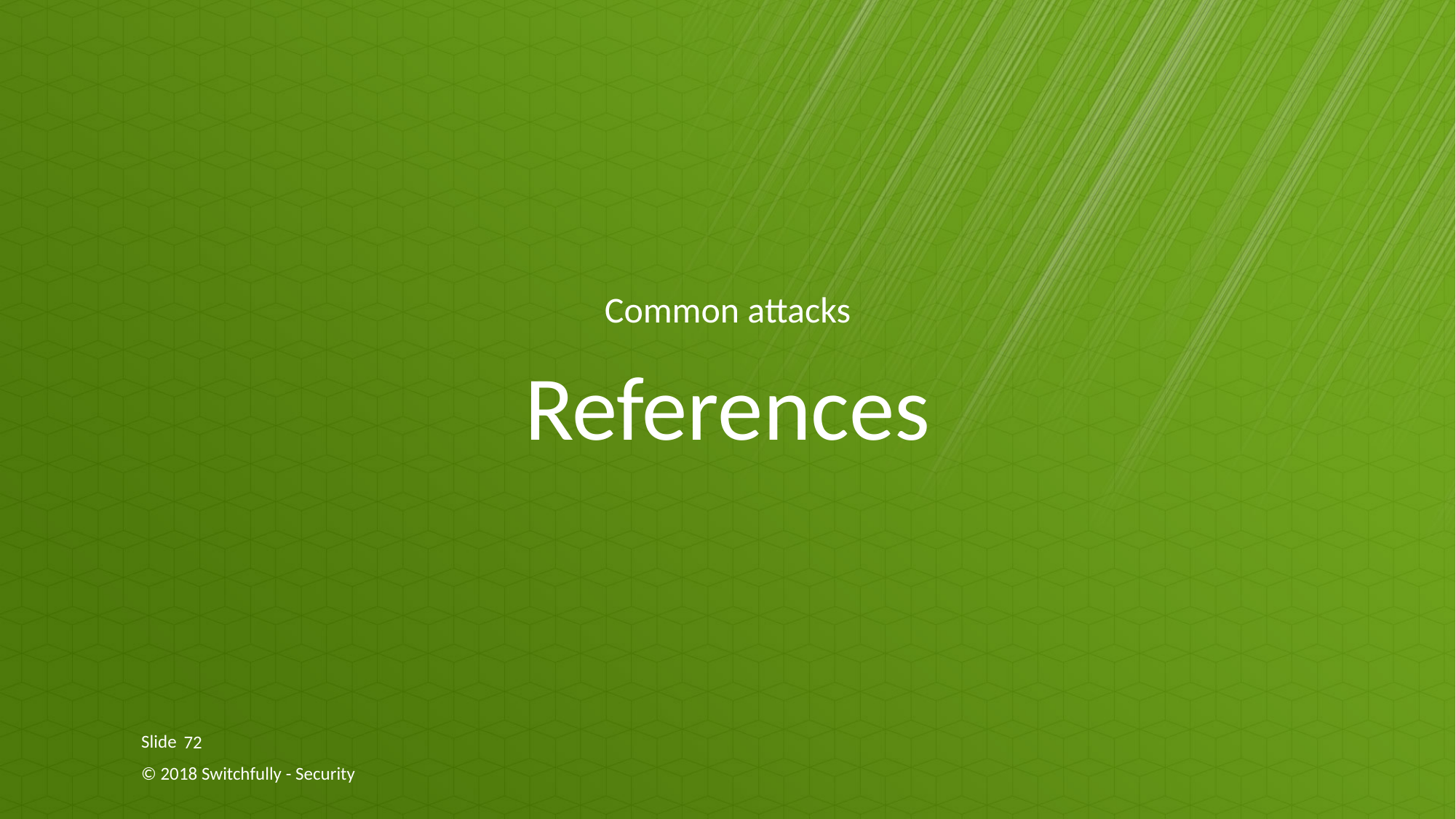

Common attacks
# References
72
© 2018 Switchfully - Security